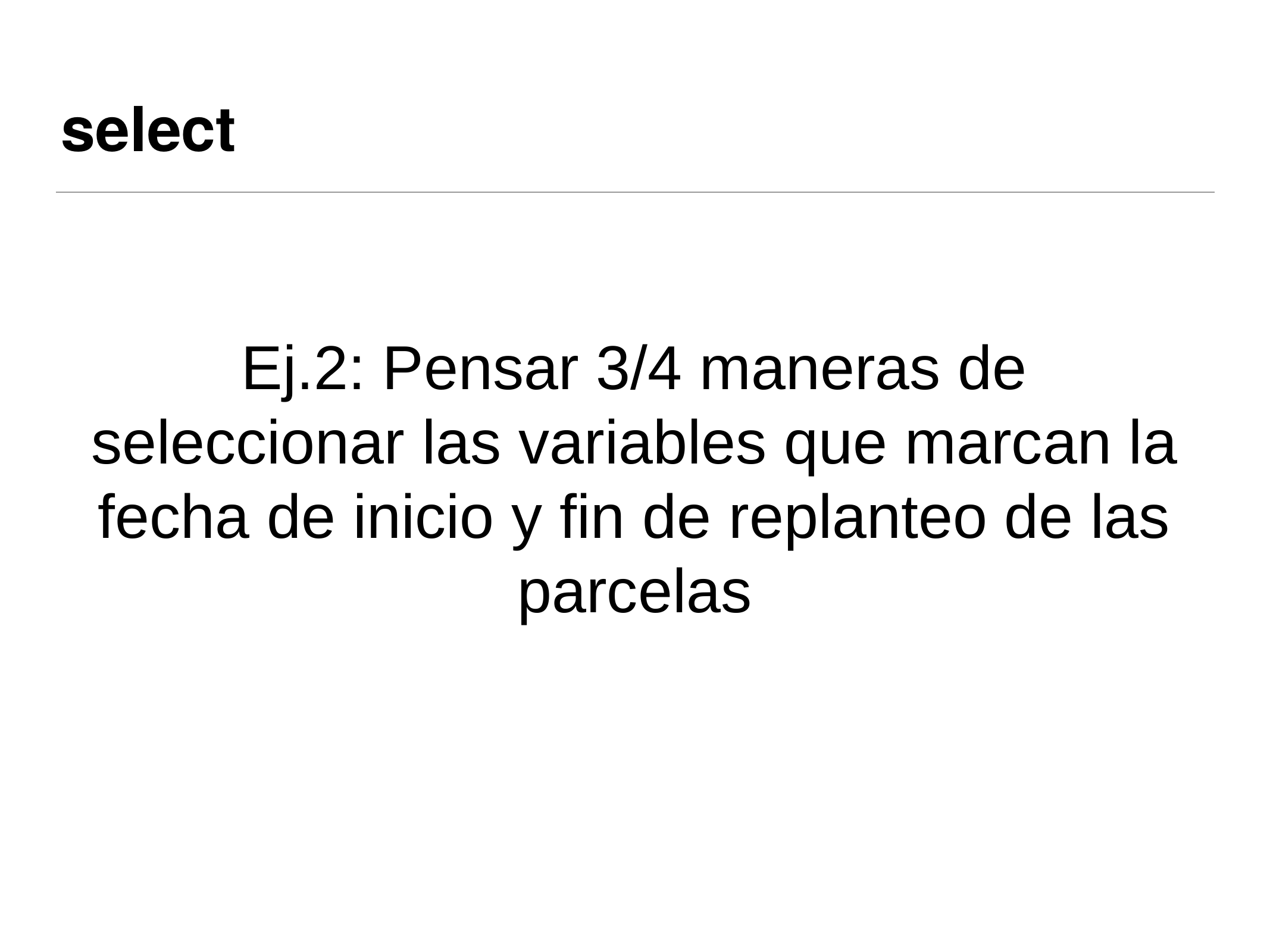

# select
Ej.2: Pensar 3/4 maneras de seleccionar las variables que marcan la fecha de inicio y fin de replanteo de las parcelas